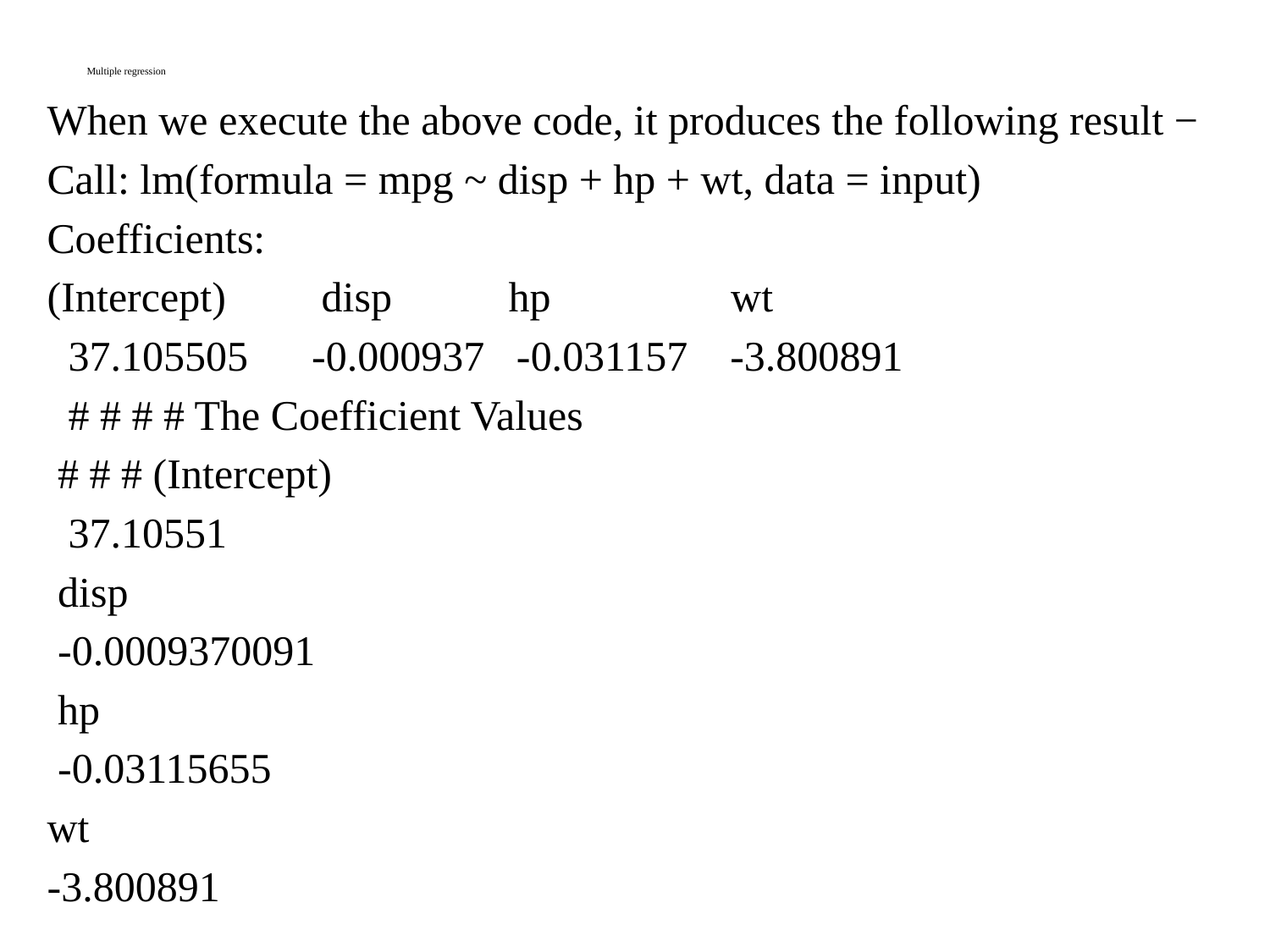

# Multiple regression
When we execute the above code, it produces the following result −
Call: lm(formula = mpg ~ disp + hp + wt, data = input)
Coefficients:
(Intercept)         disp           hp                 wt
  37.105505      -0.000937   -0.031157    -3.800891
  # # # # The Coefficient Values
 # # # (Intercept)
  37.10551
 disp
 -0.0009370091
 hp
 -0.03115655
wt
-3.800891